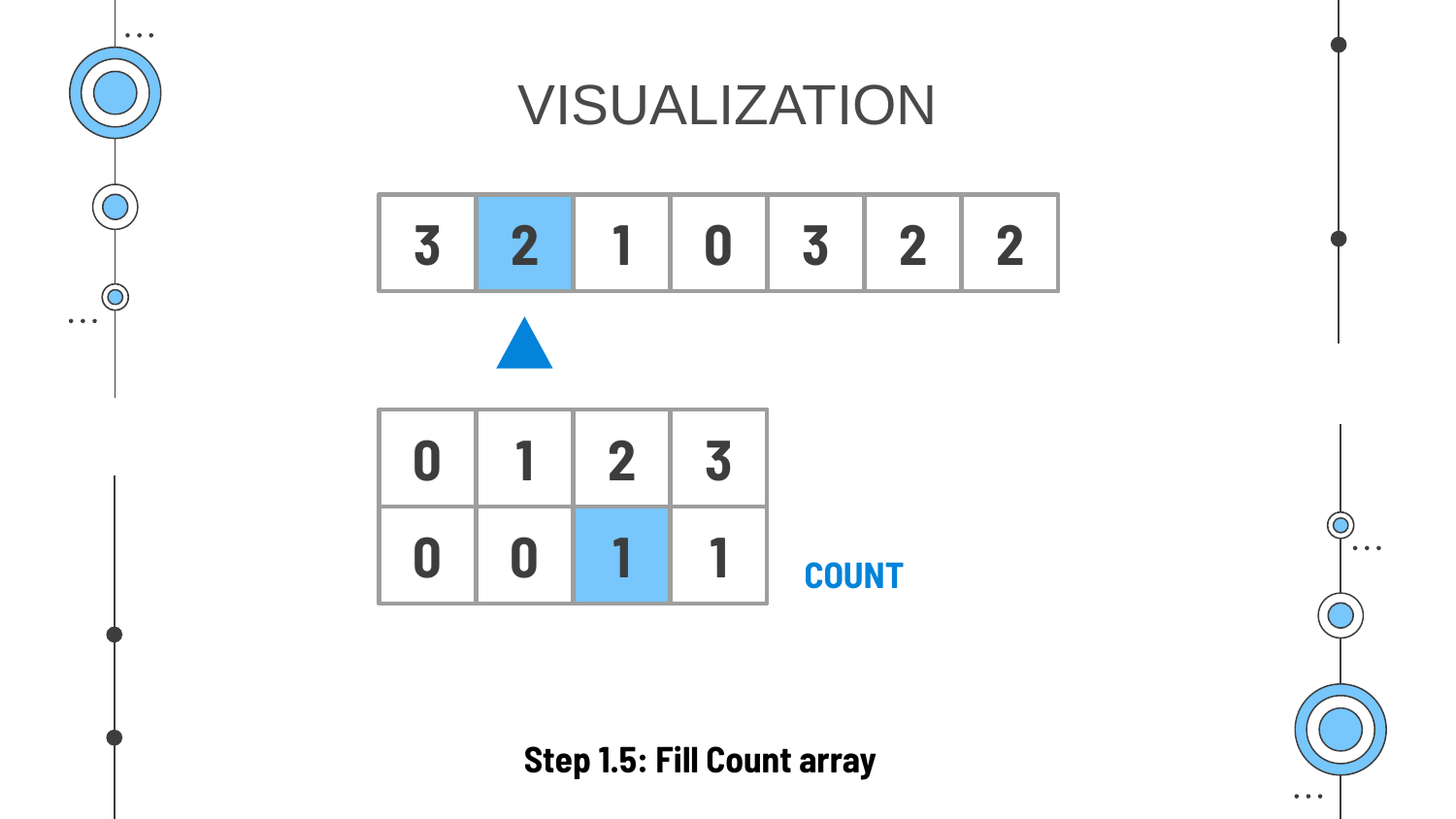

# VISUALIZATION
3
2
1
0
3
2
2

0
1
2
3
0
0
1
1
COUNT
Step 1.5: Fill Count array